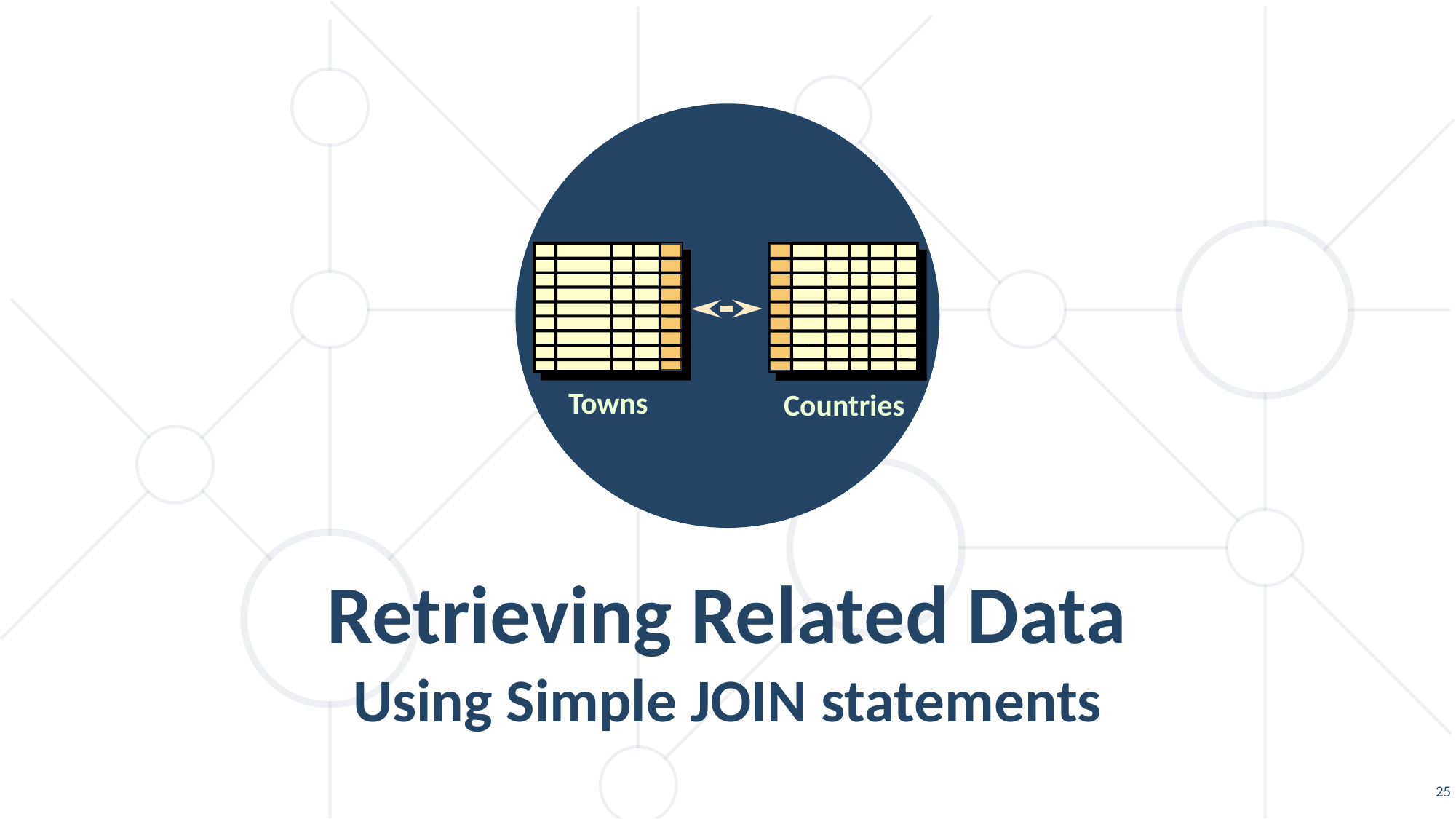

Towns
Countries
Retrieving Related Data
Using Simple JOIN statements

25